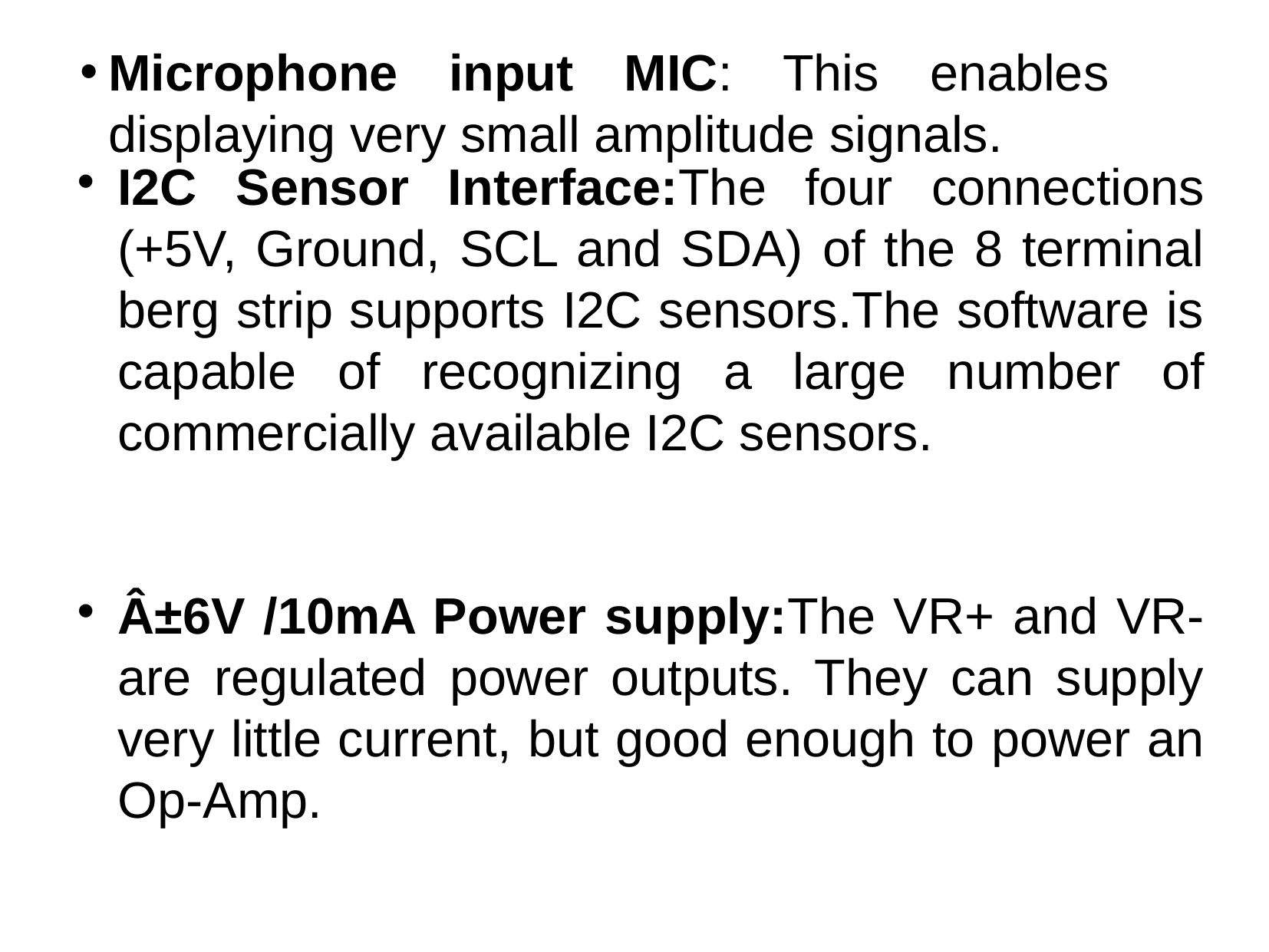

Microphone input MIC: This enables  displaying very small amplitude signals.

I2C Sensor Interface:The four connections (+5V, Ground, SCL and SDA) of the 8 terminal berg strip supports I2C sensors.The software is capable of recognizing a large number of commercially available I2C sensors.

Â±6V /10mA Power supply:The VR+ and VR- are regulated power outputs. They can supply very little current, but good enough to power an Op-Amp.